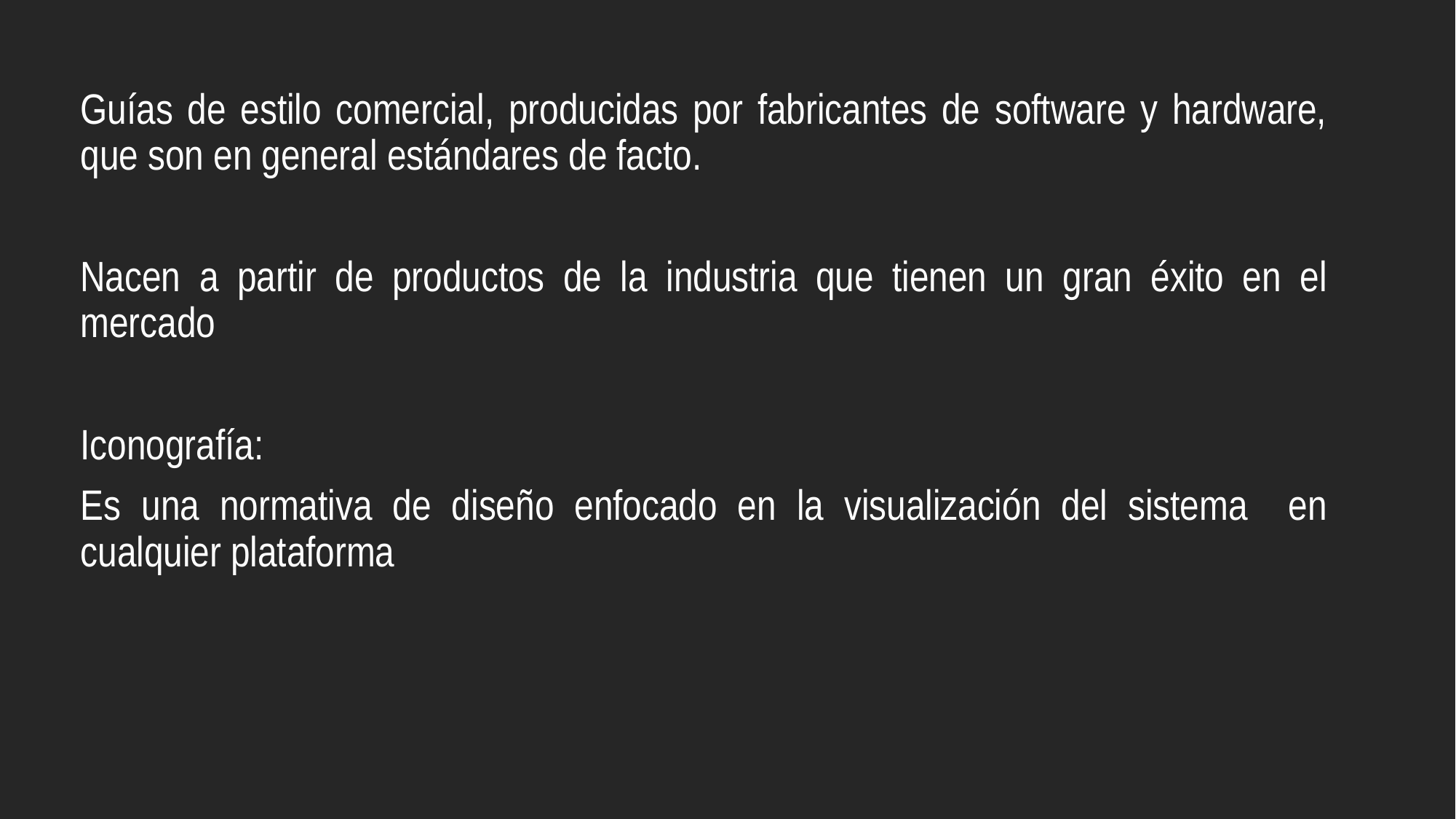

Guías de estilo comercial, producidas por fabricantes de software y hardware, que son en general estándares de facto.

Nacen a partir de productos de la industria que tienen un gran éxito en el mercado

Iconografía:
Es una normativa de diseño enfocado en la visualización del sistema  en cualquier plataforma